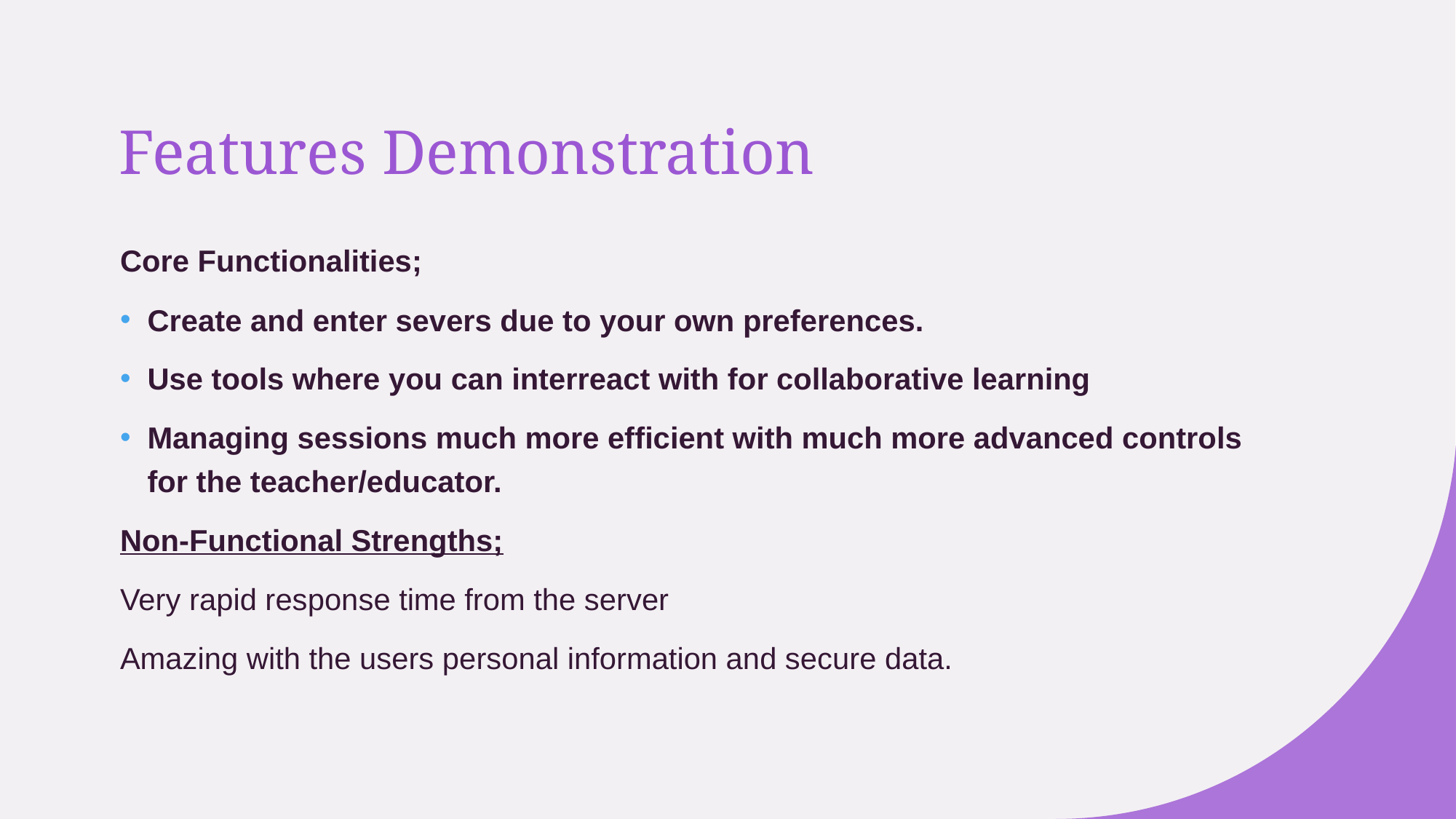

# Features Demonstration
Core Functionalities;
Create and enter severs due to your own preferences.
Use tools where you can interreact with for collaborative learning
Managing sessions much more efficient with much more advanced controls for the teacher/educator.
Non-Functional Strengths;
Very rapid response time from the server
Amazing with the users personal information and secure data.